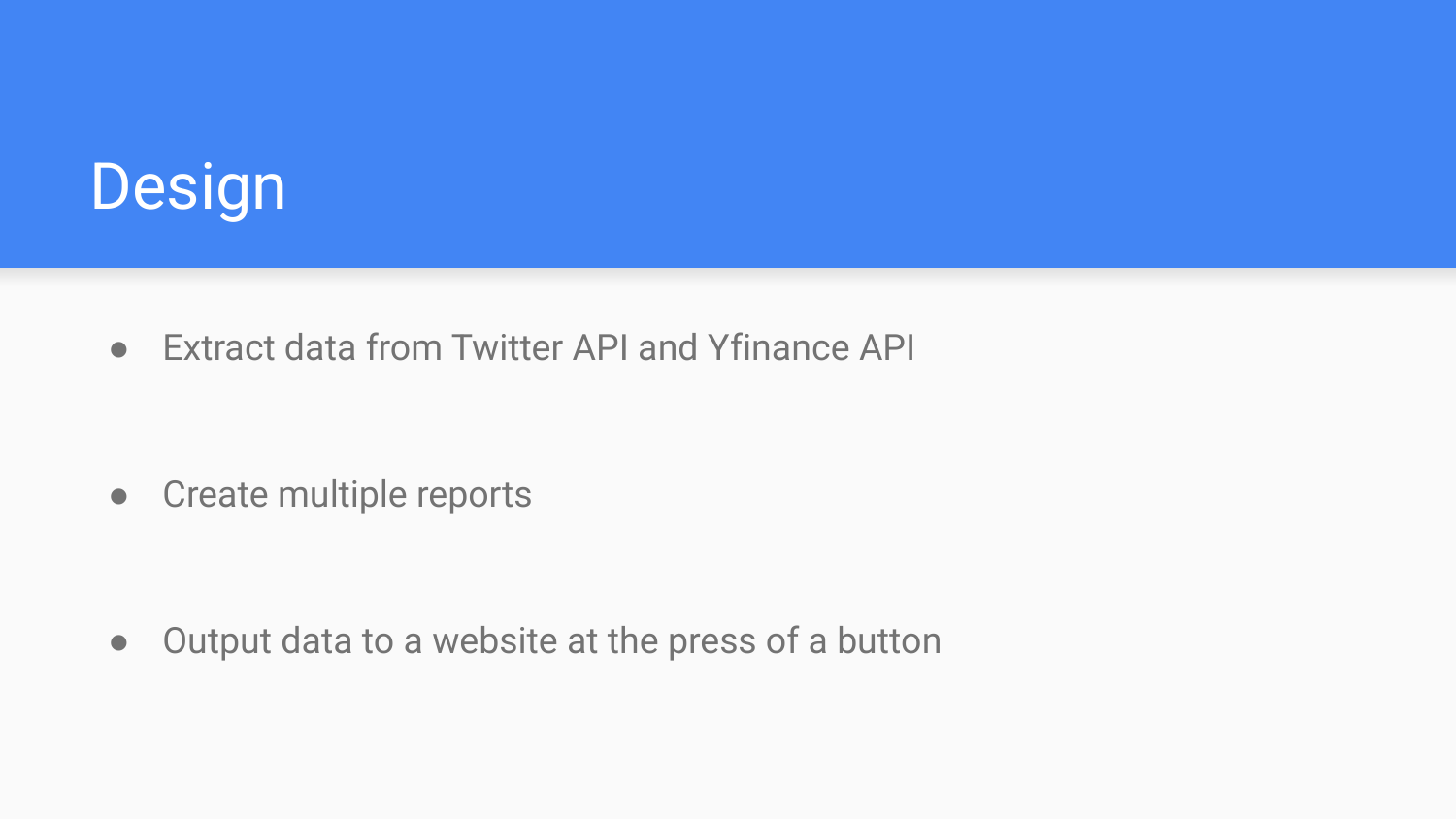

# Design
Extract data from Twitter API and Yfinance API

Create multiple reports

Output data to a website at the press of a button